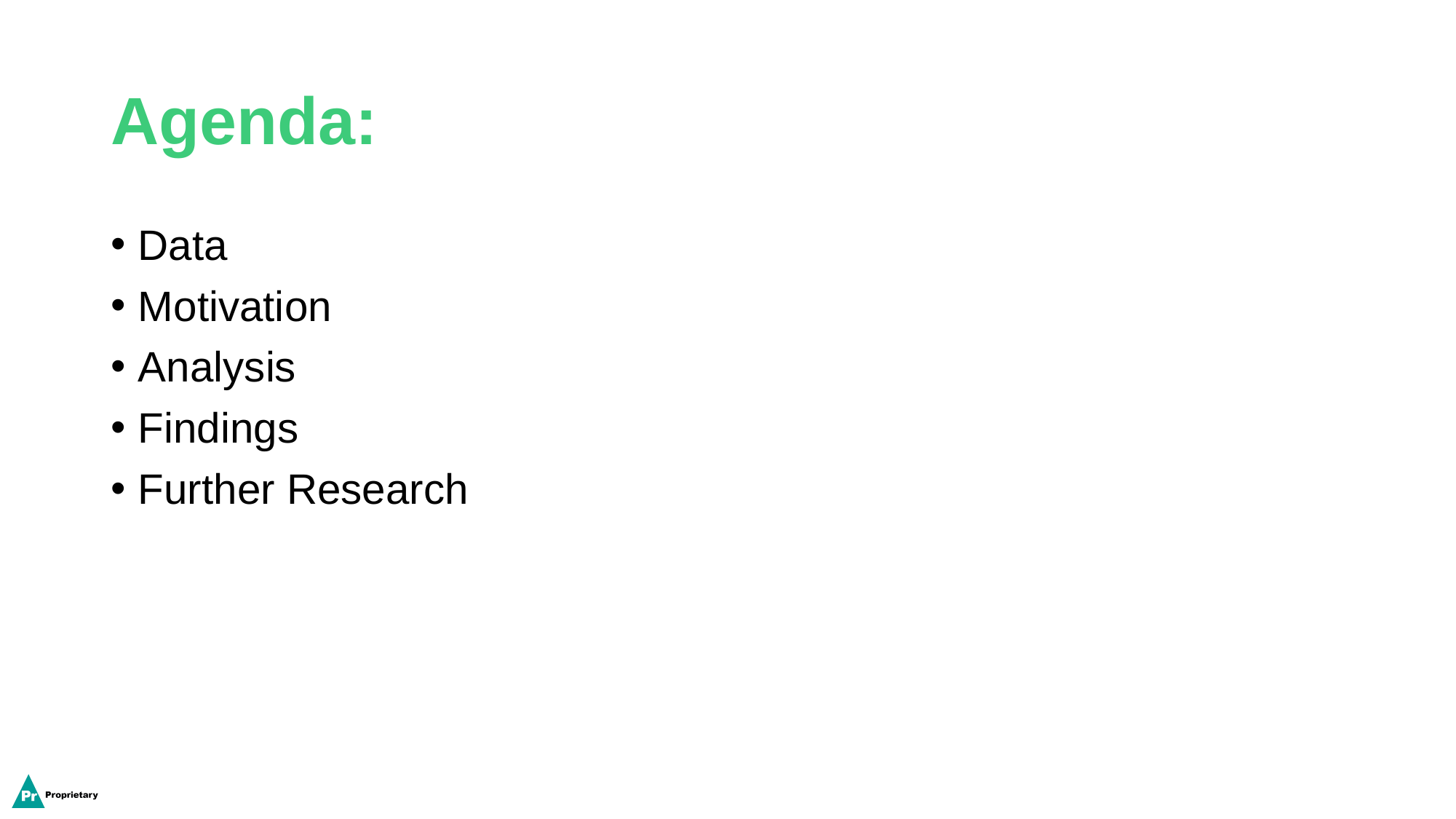

# Agenda:
Data
Motivation
Analysis
Findings
Further Research